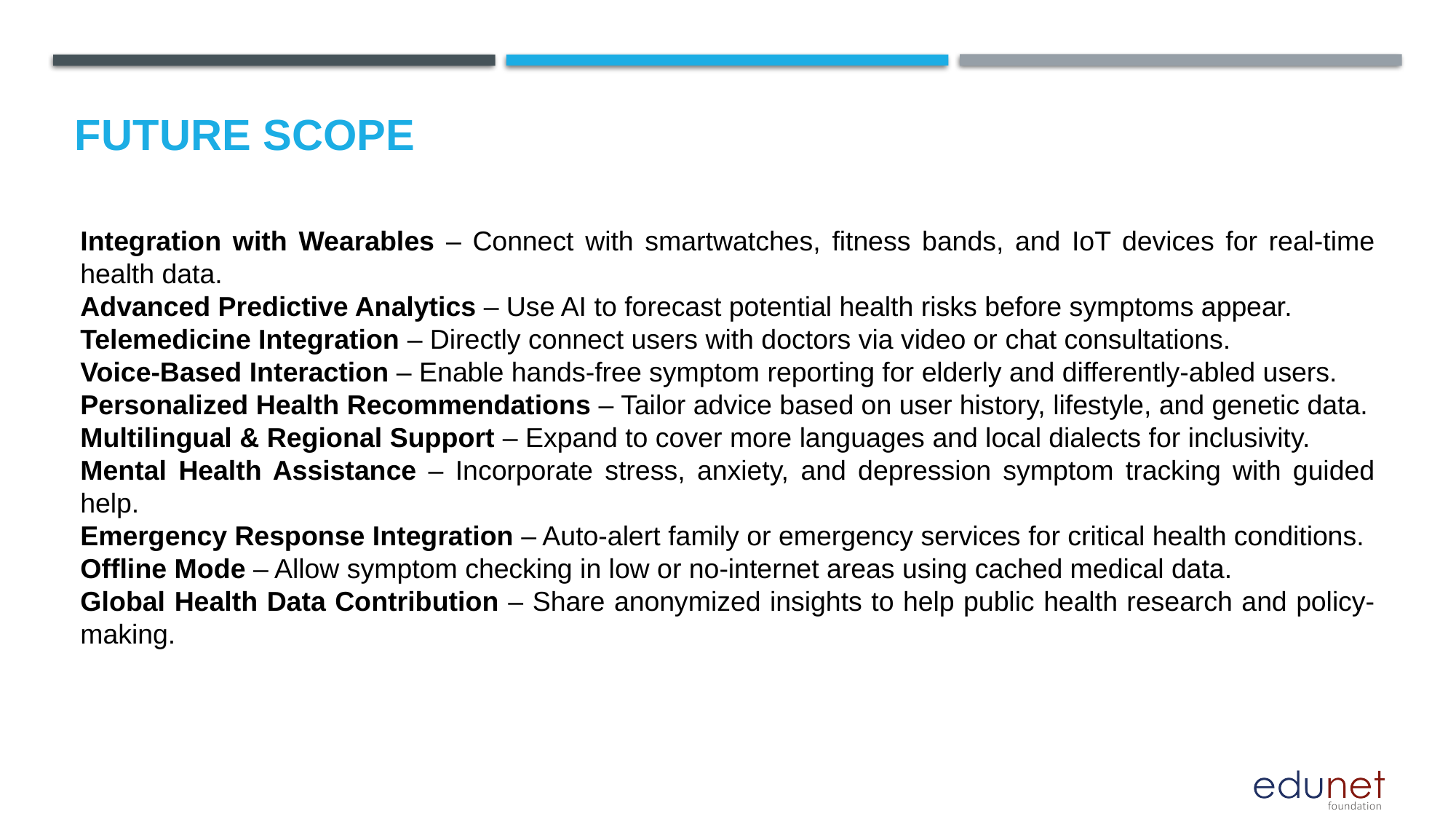

Future scope

Integration with Wearables – Connect with smartwatches, fitness bands, and IoT devices for real-time health data.
Advanced Predictive Analytics – Use AI to forecast potential health risks before symptoms appear.
Telemedicine Integration – Directly connect users with doctors via video or chat consultations.
Voice-Based Interaction – Enable hands-free symptom reporting for elderly and differently-abled users.
Personalized Health Recommendations – Tailor advice based on user history, lifestyle, and genetic data.
Multilingual & Regional Support – Expand to cover more languages and local dialects for inclusivity.
Mental Health Assistance – Incorporate stress, anxiety, and depression symptom tracking with guided help.
Emergency Response Integration – Auto-alert family or emergency services for critical health conditions.
Offline Mode – Allow symptom checking in low or no-internet areas using cached medical data.
Global Health Data Contribution – Share anonymized insights to help public health research and policy-making.